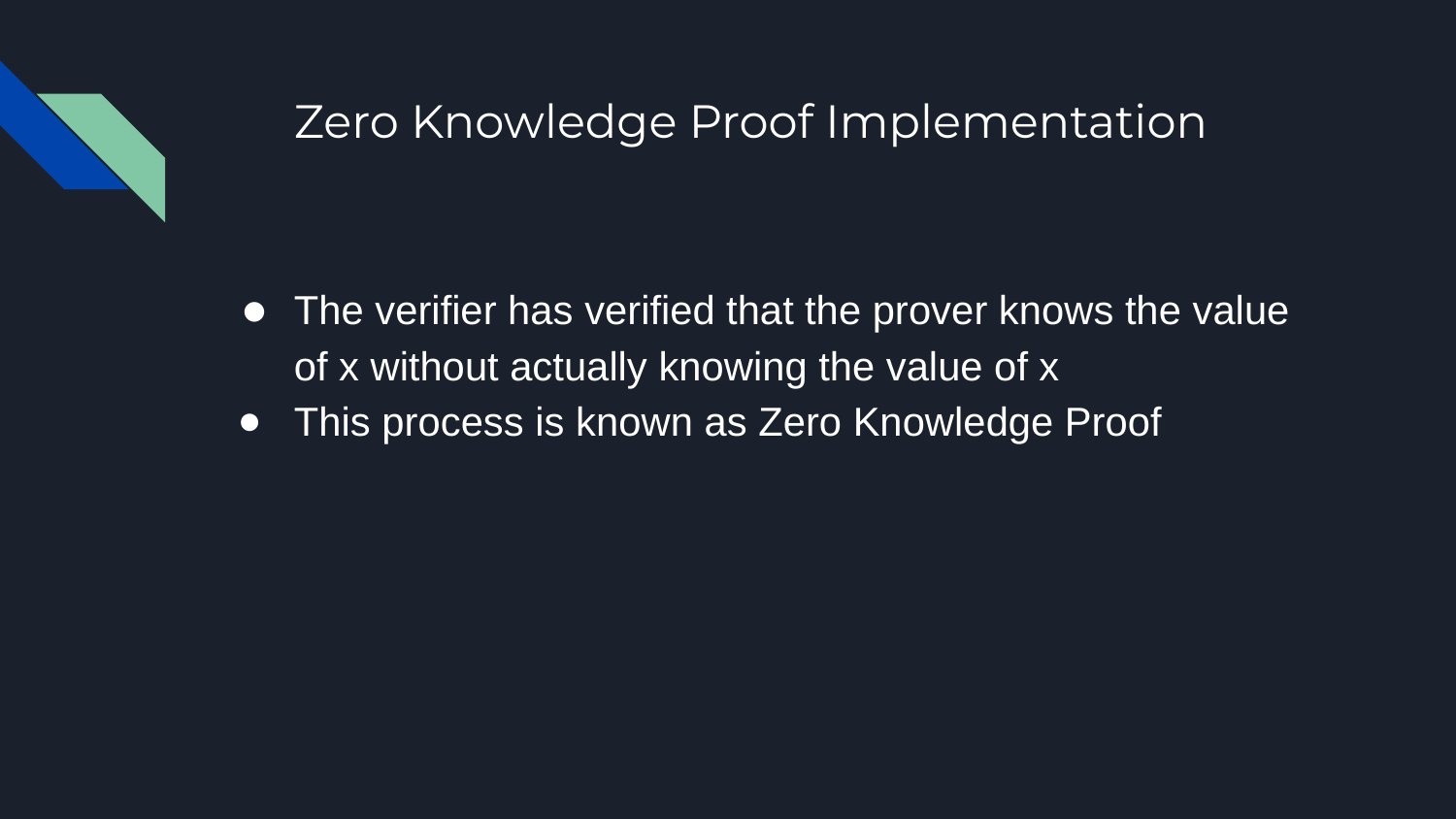

# Zero Knowledge Proof Implementation

The verifier has verified that the prover knows the value of x without actually knowing the value of x
This process is known as Zero Knowledge Proof